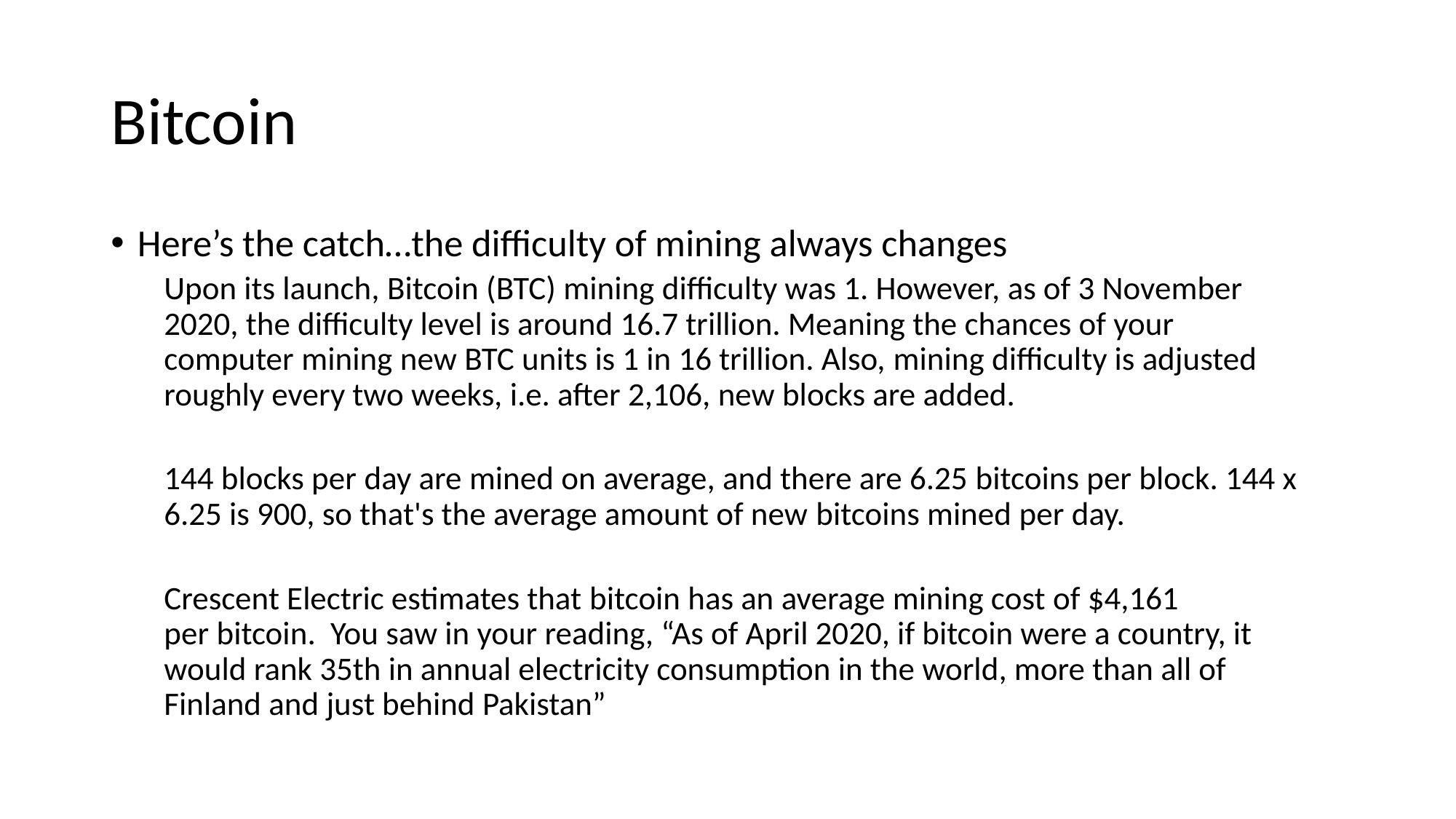

# Bitcoin
Here’s the catch…the difficulty of mining always changes
Upon its launch, Bitcoin (BTC) mining difficulty was 1. However, as of 3 November 2020, the difficulty level is around 16.7 trillion. Meaning the chances of your computer mining new BTC units is 1 in 16 trillion. Also, mining difficulty is adjusted roughly every two weeks, i.e. after 2,106, new blocks are added.

144 blocks per day are mined on average, and there are 6.25 bitcoins per block. 144 x 6.25 is 900, so that's the average amount of new bitcoins mined per day.

Crescent Electric estimates that bitcoin has an average mining cost of $4,161 per bitcoin.  You saw in your reading, “As of April 2020, if bitcoin were a country, it would rank 35th in annual electricity consumption in the world, more than all of Finland and just behind Pakistan”